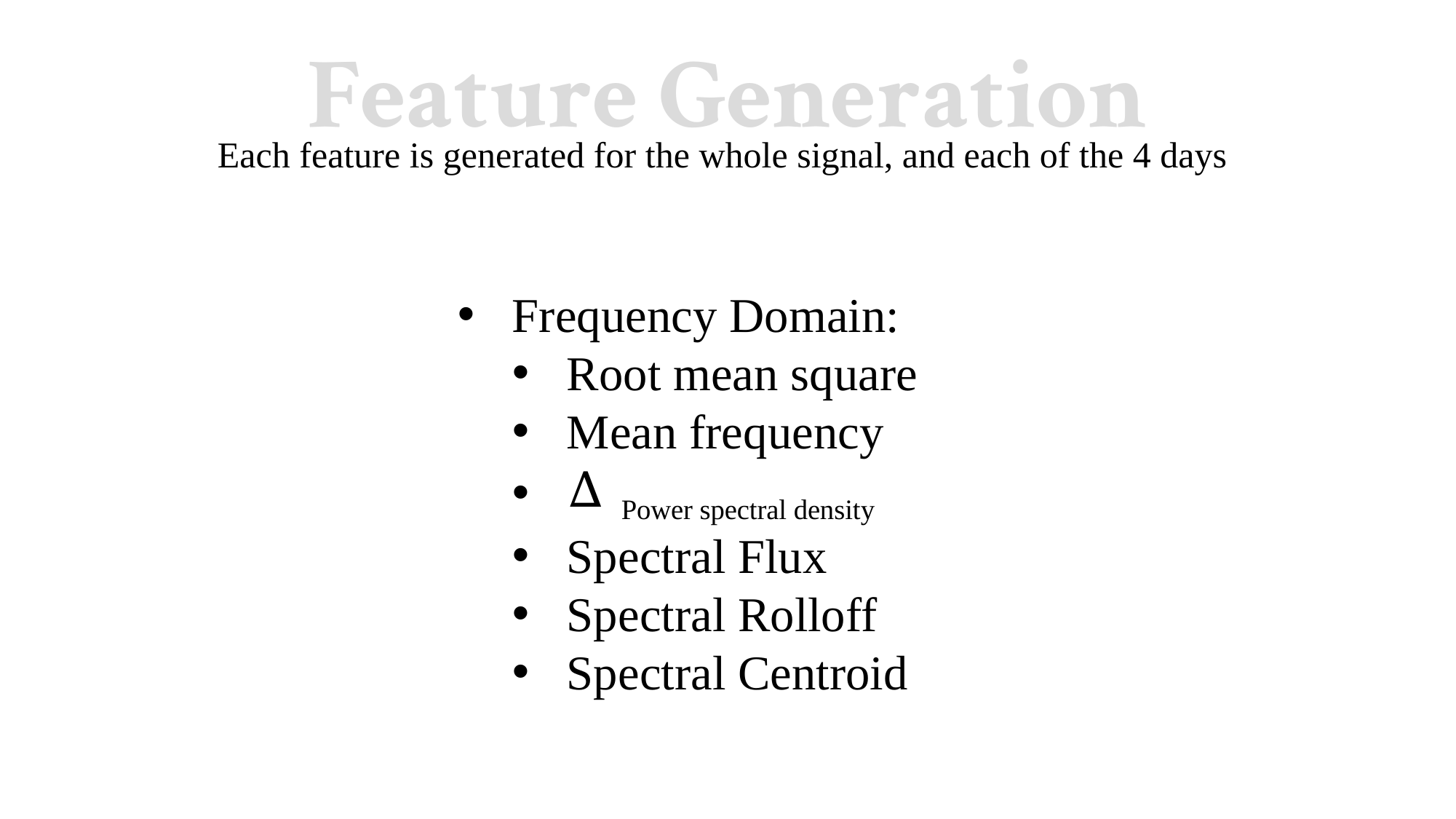

Feature Generation
Each feature is generated for the whole signal, and each of the 4 days
Frequency Domain:
Root mean square
Mean frequency
Δ Power spectral density
Spectral Flux
Spectral Rolloff
Spectral Centroid